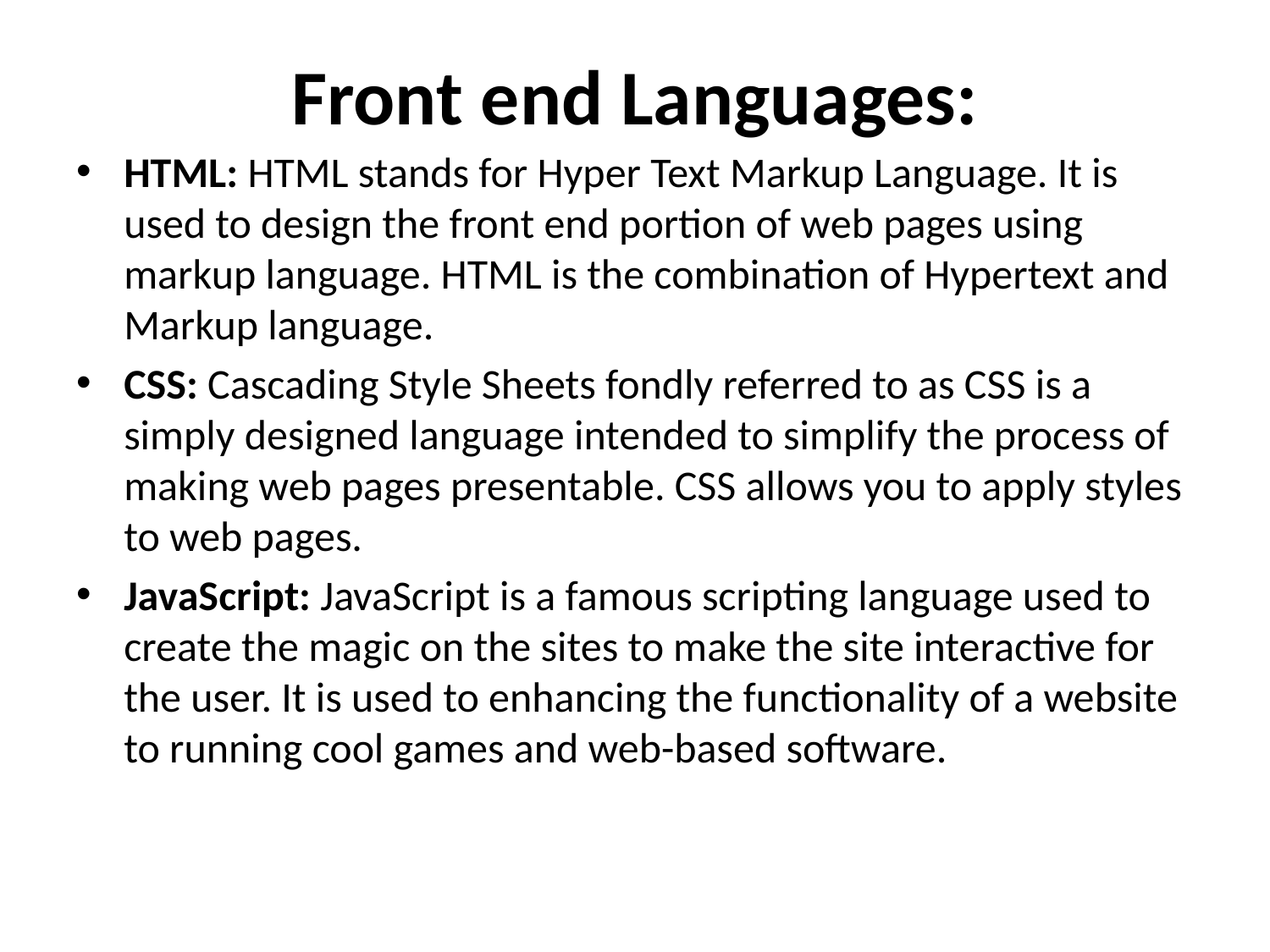

# Front end Languages:
HTML: HTML stands for Hyper Text Markup Language. It is used to design the front end portion of web pages using markup language. HTML is the combination of Hypertext and Markup language.
CSS: Cascading Style Sheets fondly referred to as CSS is a simply designed language intended to simplify the process of making web pages presentable. CSS allows you to apply styles to web pages.
JavaScript: JavaScript is a famous scripting language used to create the magic on the sites to make the site interactive for the user. It is used to enhancing the functionality of a website to running cool games and web-based software.